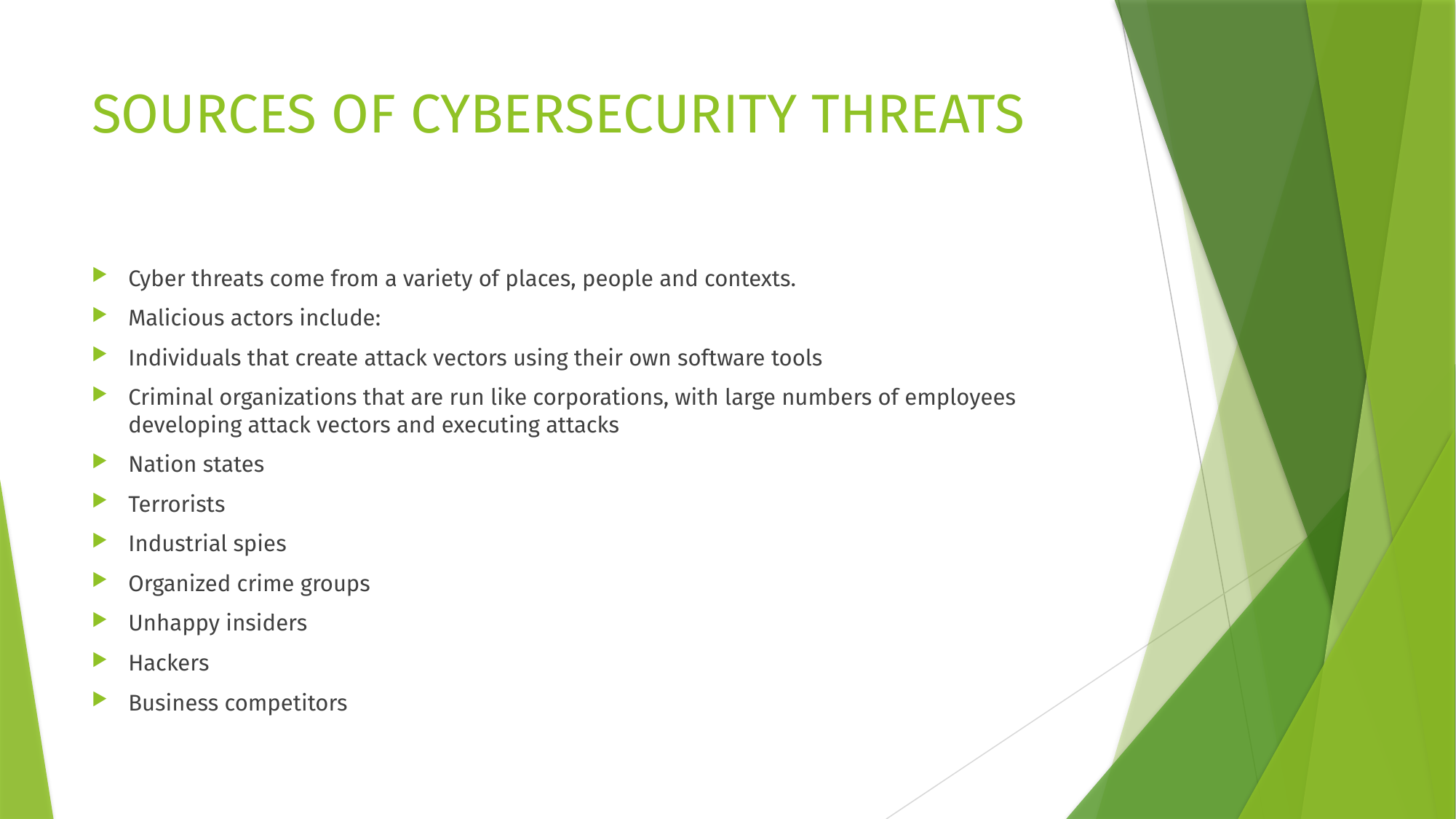

# SOURCES OF CYBERSECURITY THREATS
Cyber threats come from a variety of places, people and contexts.
Malicious actors include:
Individuals that create attack vectors using their own software tools
Criminal organizations that are run like corporations, with large numbers of employees developing attack vectors and executing attacks
Nation states
Terrorists
Industrial spies
Organized crime groups
Unhappy insiders
Hackers
Business competitors